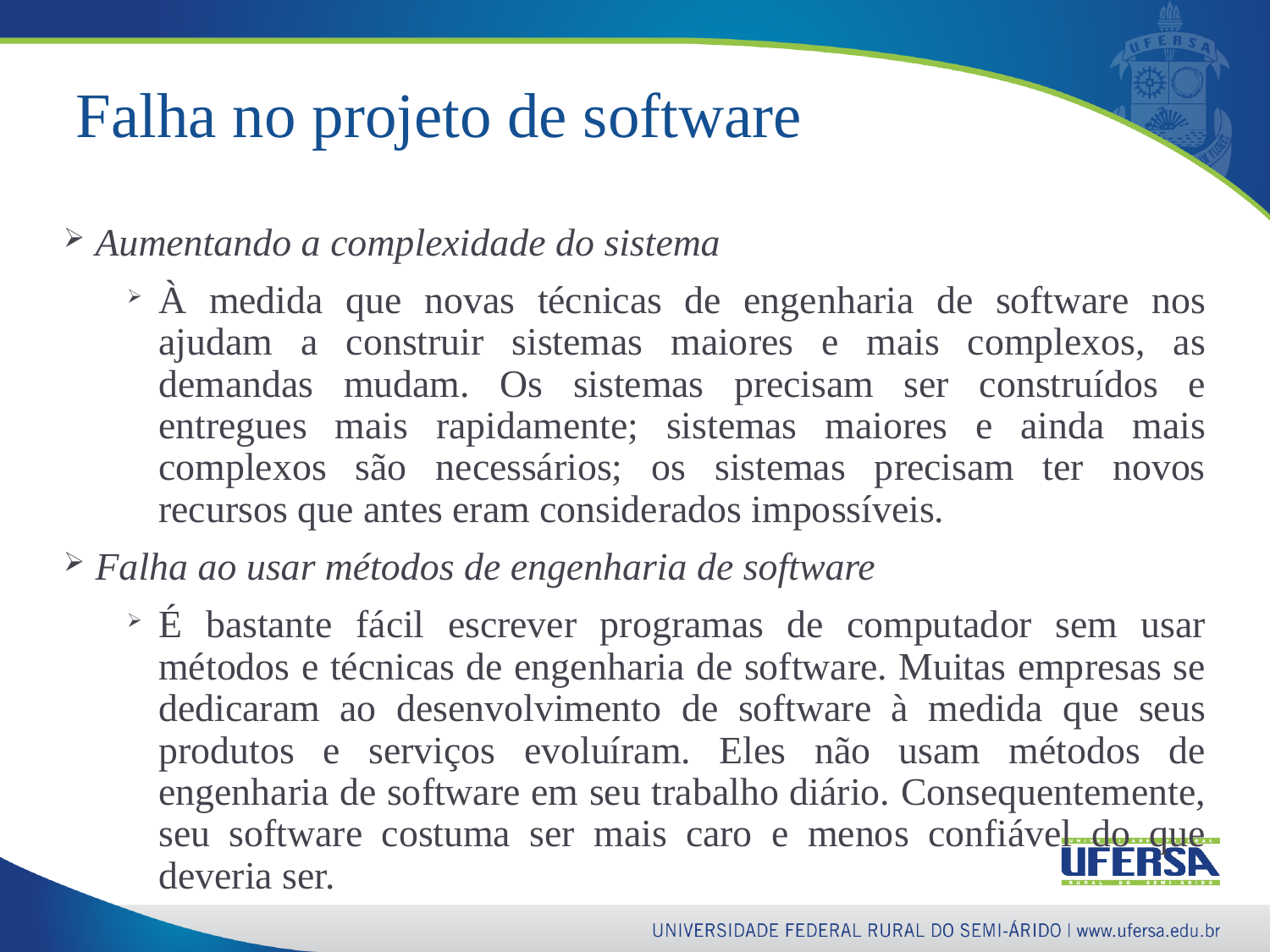

6
# Falha no projeto de software
Aumentando a complexidade do sistema
À medida que novas técnicas de engenharia de software nos ajudam a construir sistemas maiores e mais complexos, as demandas mudam. Os sistemas precisam ser construídos e entregues mais rapidamente; sistemas maiores e ainda mais complexos são necessários; os sistemas precisam ter novos recursos que antes eram considerados impossíveis.
Falha ao usar métodos de engenharia de software
É bastante fácil escrever programas de computador sem usar métodos e técnicas de engenharia de software. Muitas empresas se dedicaram ao desenvolvimento de software à medida que seus produtos e serviços evoluíram. Eles não usam métodos de engenharia de software em seu trabalho diário. Consequentemente, seu software costuma ser mais caro e menos confiável do que deveria ser.